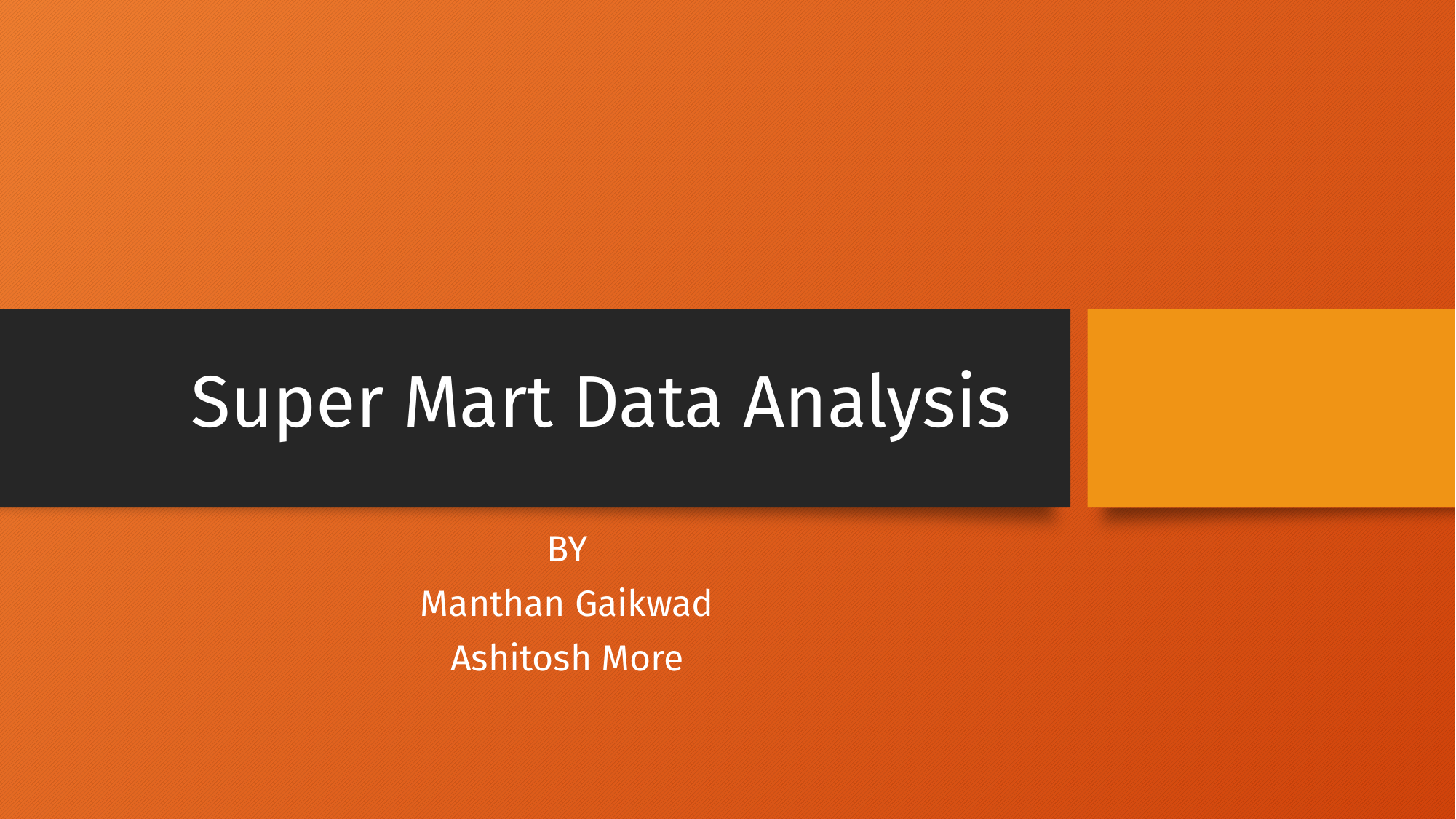

# Super Mart Data Analysis
BY
Manthan Gaikwad
Ashitosh More